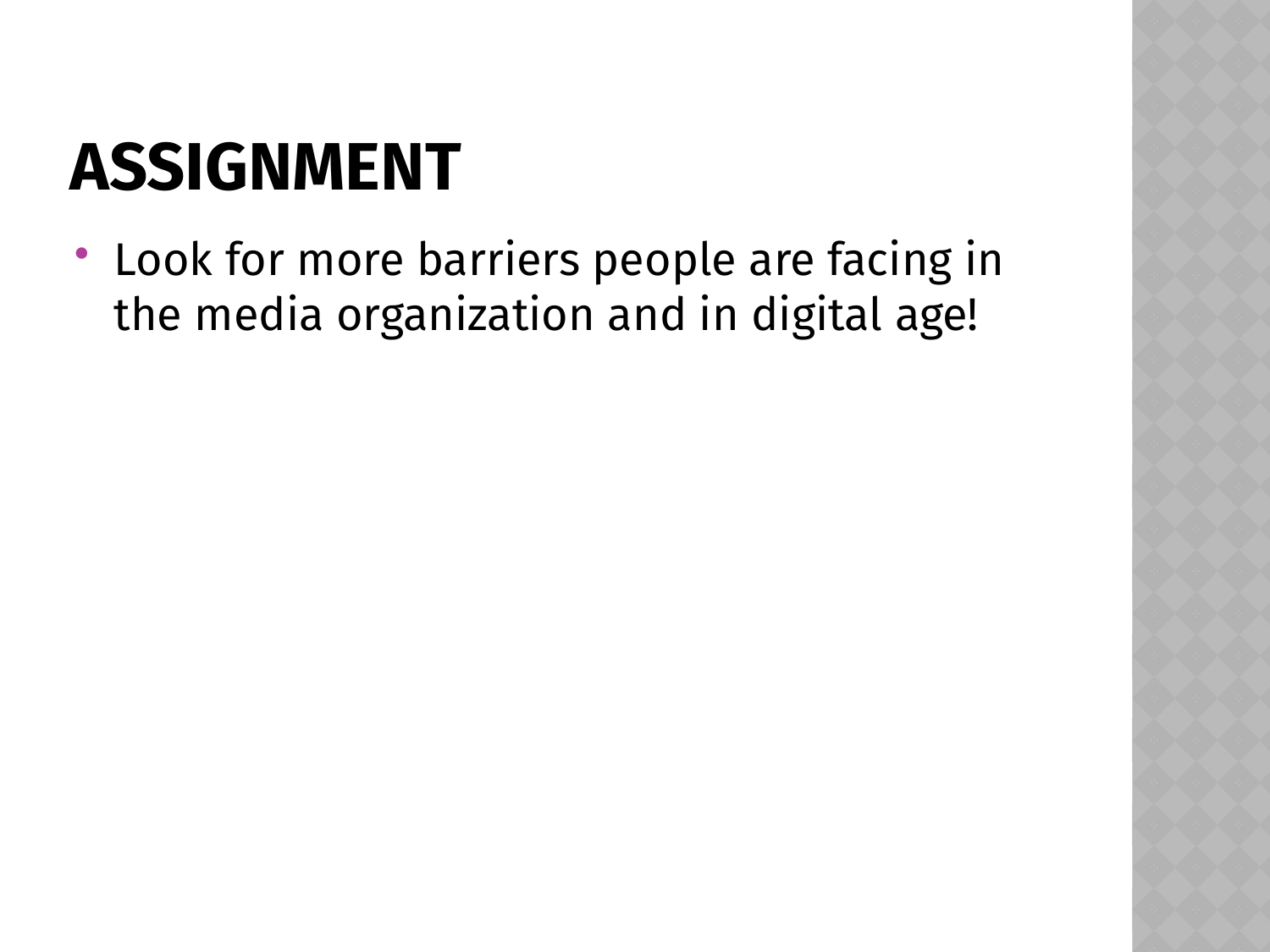

# Assignment
Look for more barriers people are facing in the media organization and in digital age!